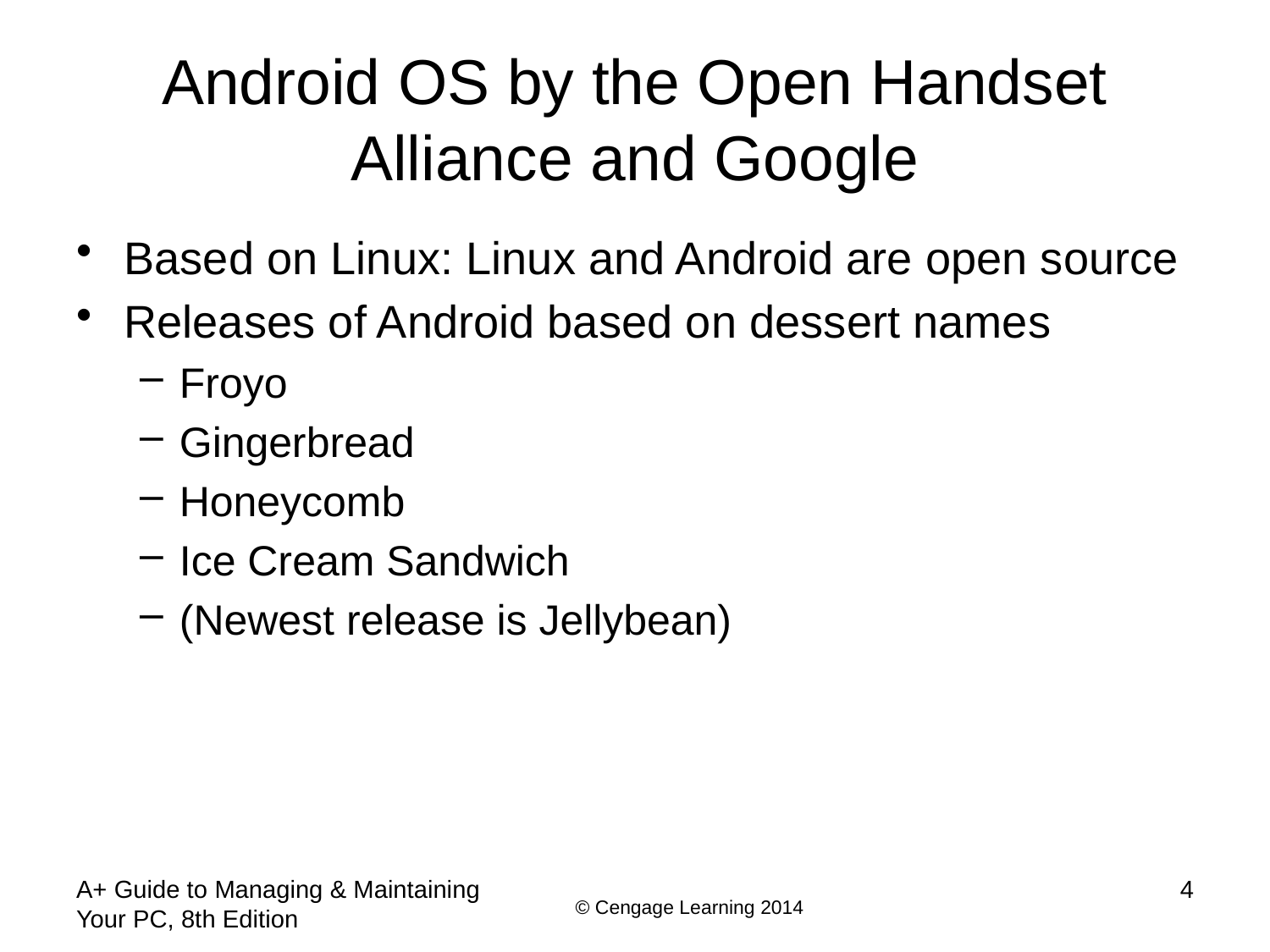

# Android OS by the Open Handset Alliance and Google
Based on Linux: Linux and Android are open source
Releases of Android based on dessert names
Froyo
Gingerbread
Honeycomb
Ice Cream Sandwich
(Newest release is Jellybean)

A+ Guide to Managing & Maintaining Your PC, 8th Edition
4